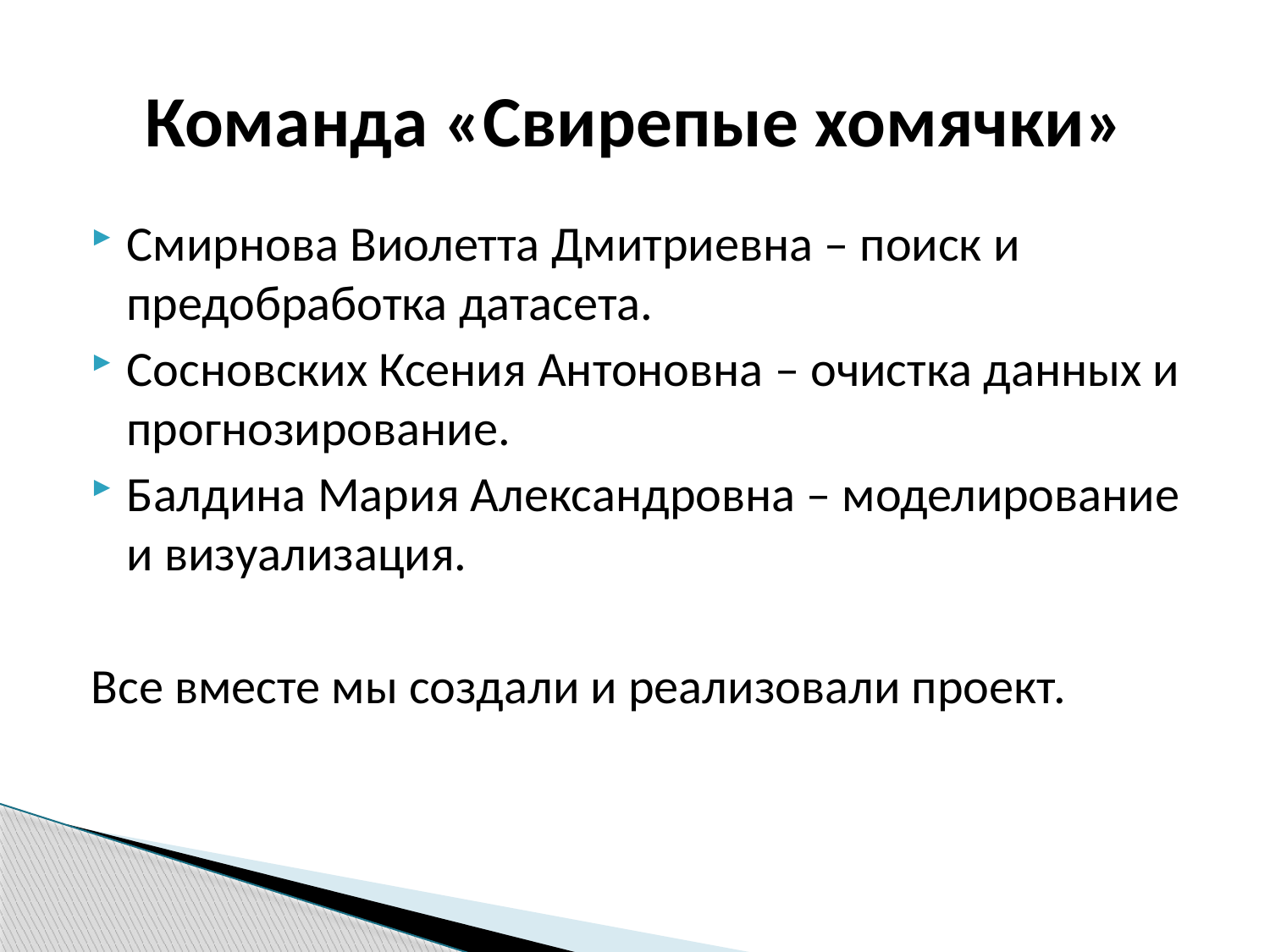

# Команда «Свирепые хомячки»
Смирнова Виолетта Дмитриевна – поиск и предобработка датасета.
Сосновских Ксения Антоновна – очистка данных и прогнозирование.
Балдина Мария Александровна – моделирование и визуализация.

Все вместе мы создали и реализовали проект.